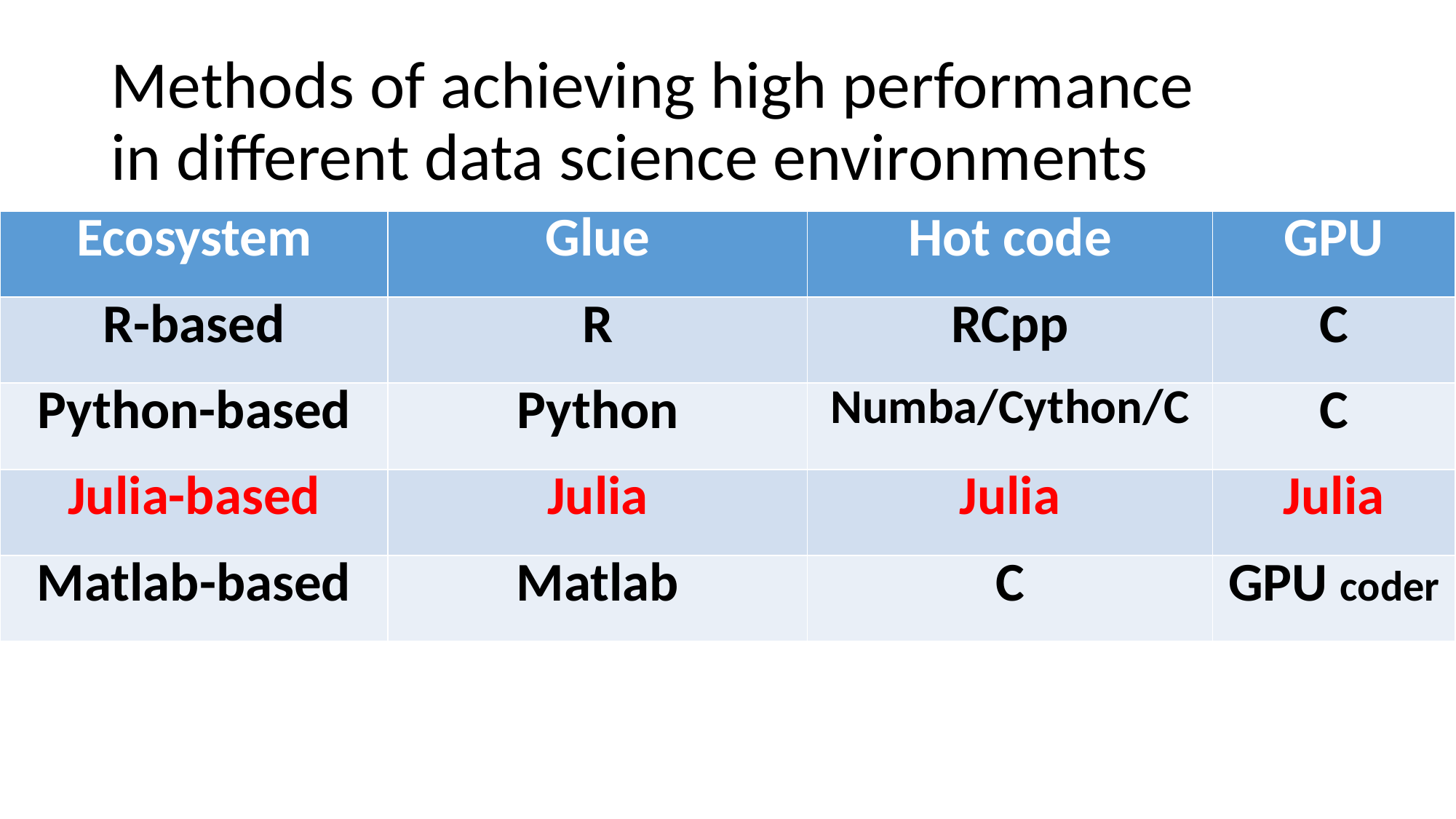

# Methods of achieving high performance in different data science environments
| Ecosystem | Glue | Hot code | GPU |
| --- | --- | --- | --- |
| R-based | R | RCpp | C |
| Python-based | Python | Numba/Cython/C | C |
| Julia-based | Julia | Julia | Julia |
| Matlab-based | Matlab | C | GPU coder |